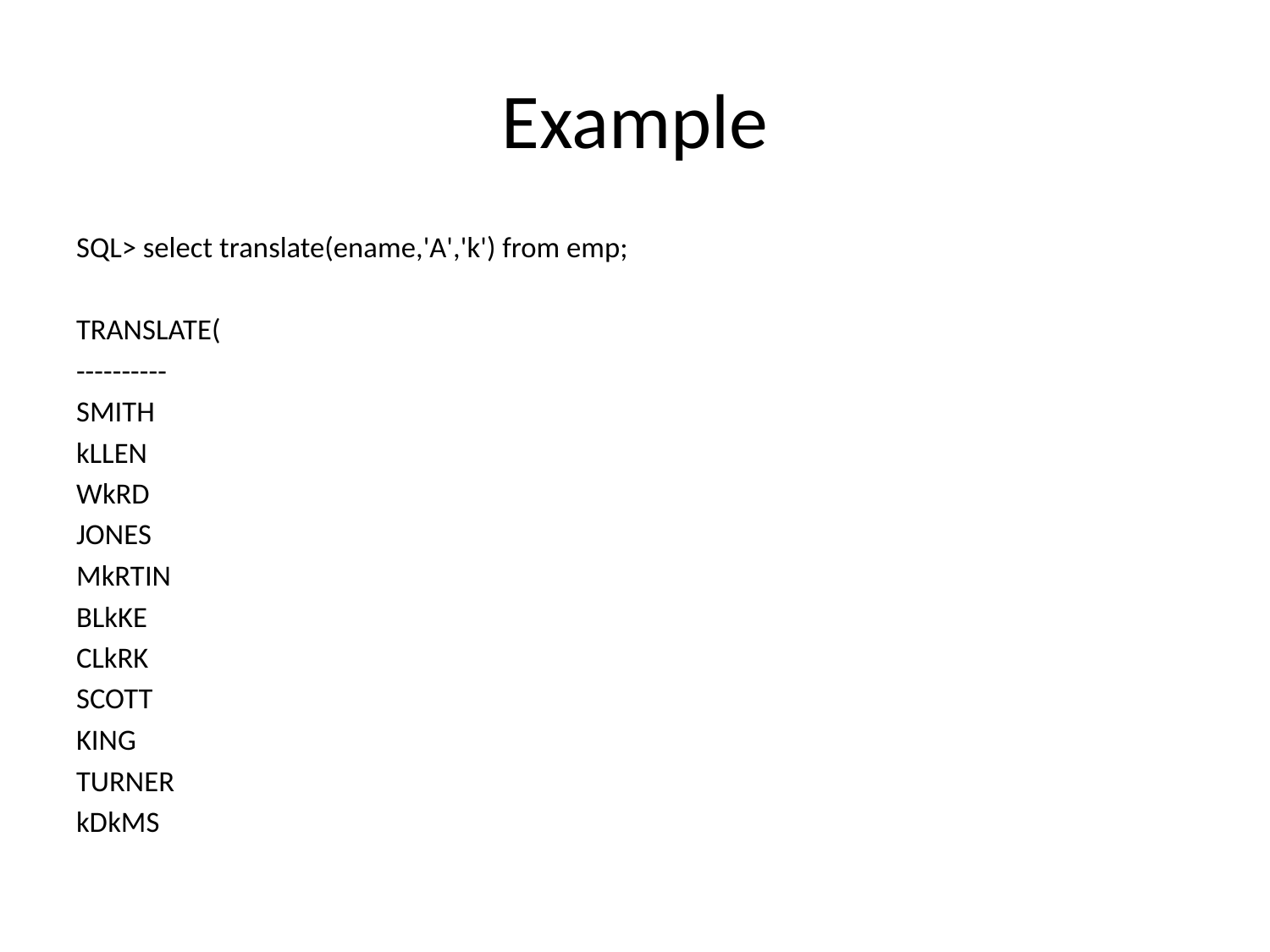

# Example
SQL> select translate(ename,'A','k') from emp;

TRANSLATE(
----------
SMITH
kLLEN
WkRD
JONES
MkRTIN
BLkKE
CLkRK
SCOTT
KING
TURNER
kDkMS